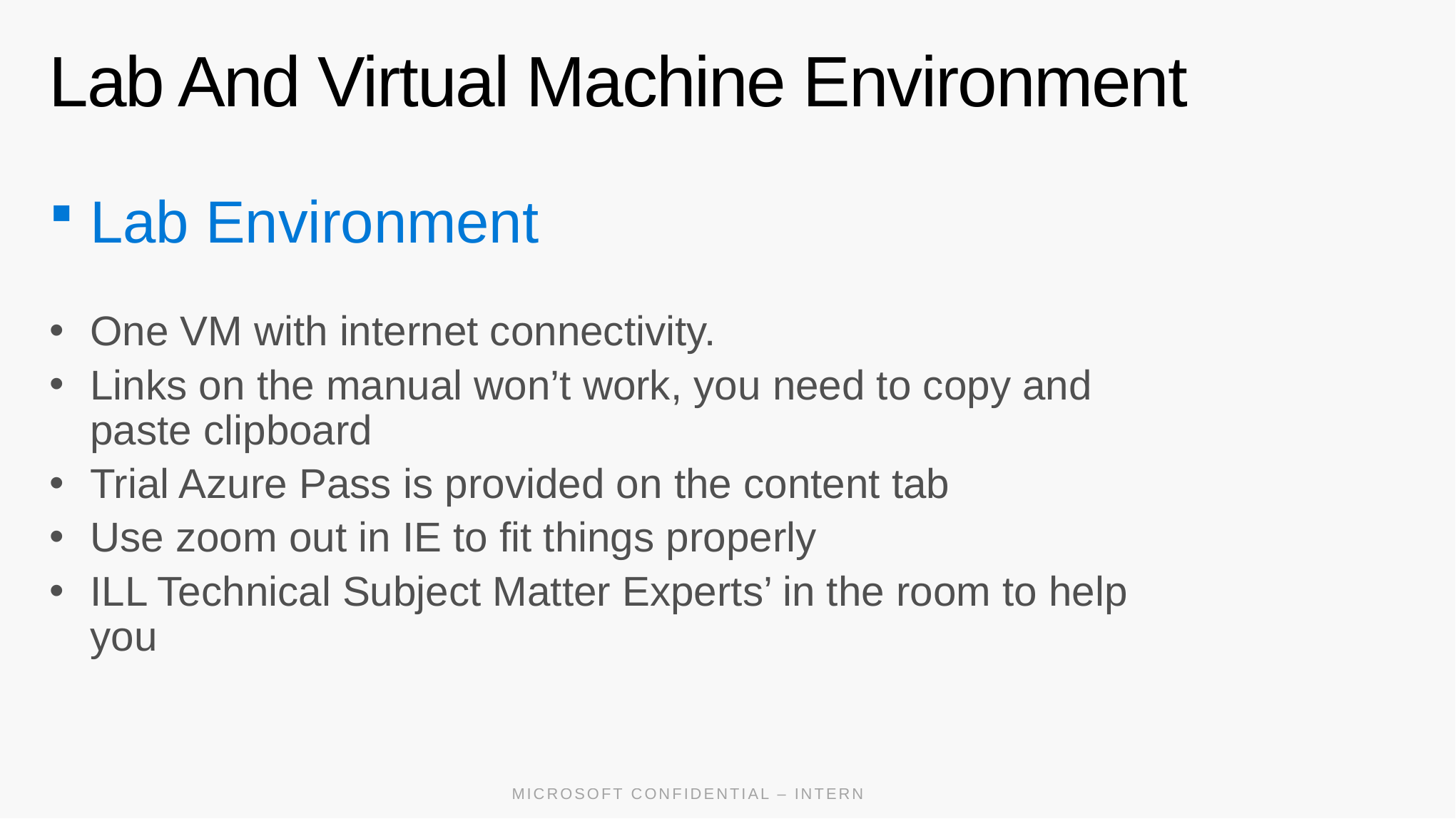

# Lab And Virtual Machine Environment
Lab Environment

One VM with internet connectivity.
Links on the manual won’t work, you need to copy and paste clipboard
Trial Azure Pass is provided on the content tab
Use zoom out in IE to fit things properly
ILL Technical Subject Matter Experts’ in the room to help you